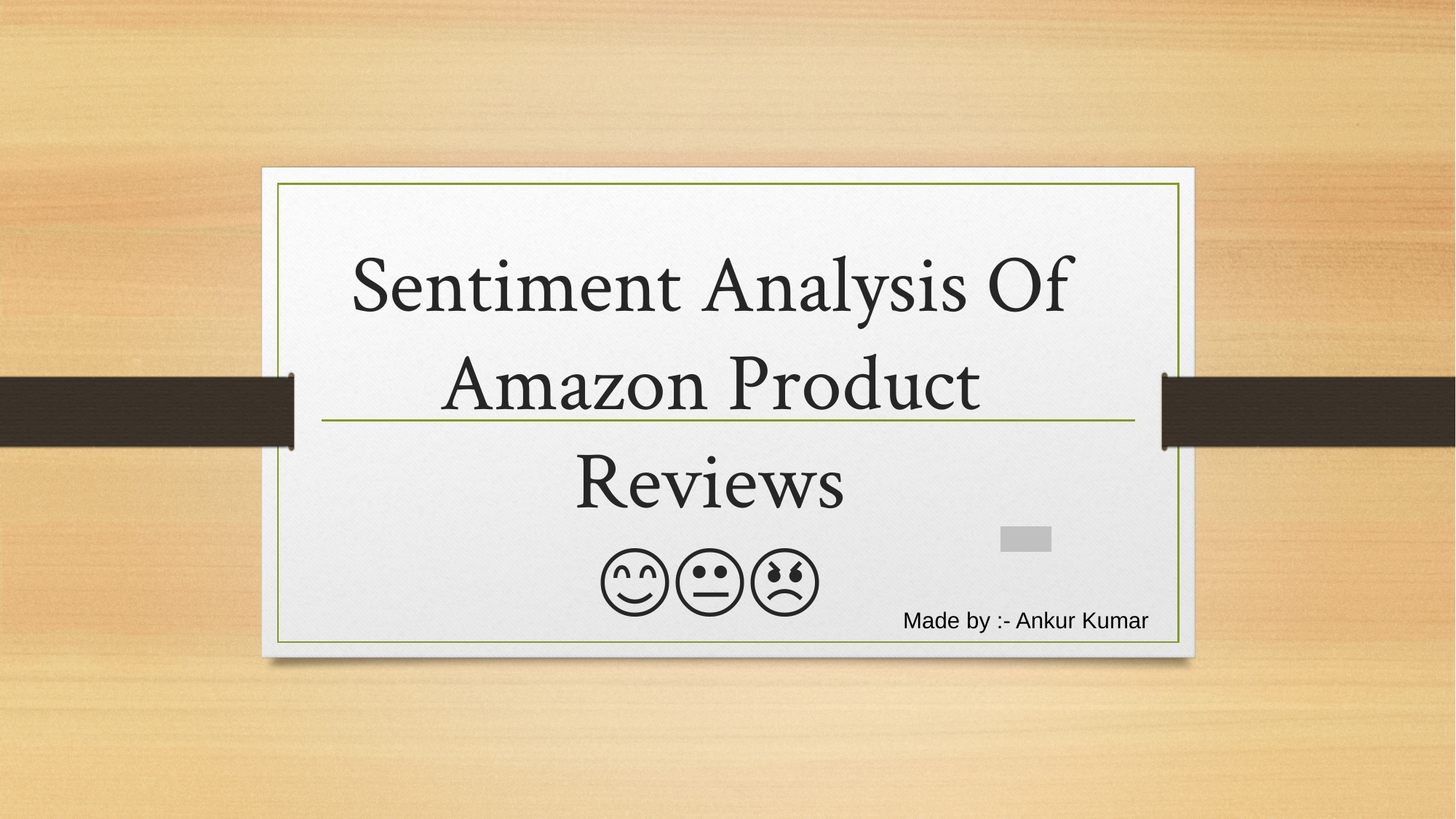

# Sentiment Analysis Of Amazon Product Reviews 😊😐😠

Made by :- Ankur Kumar